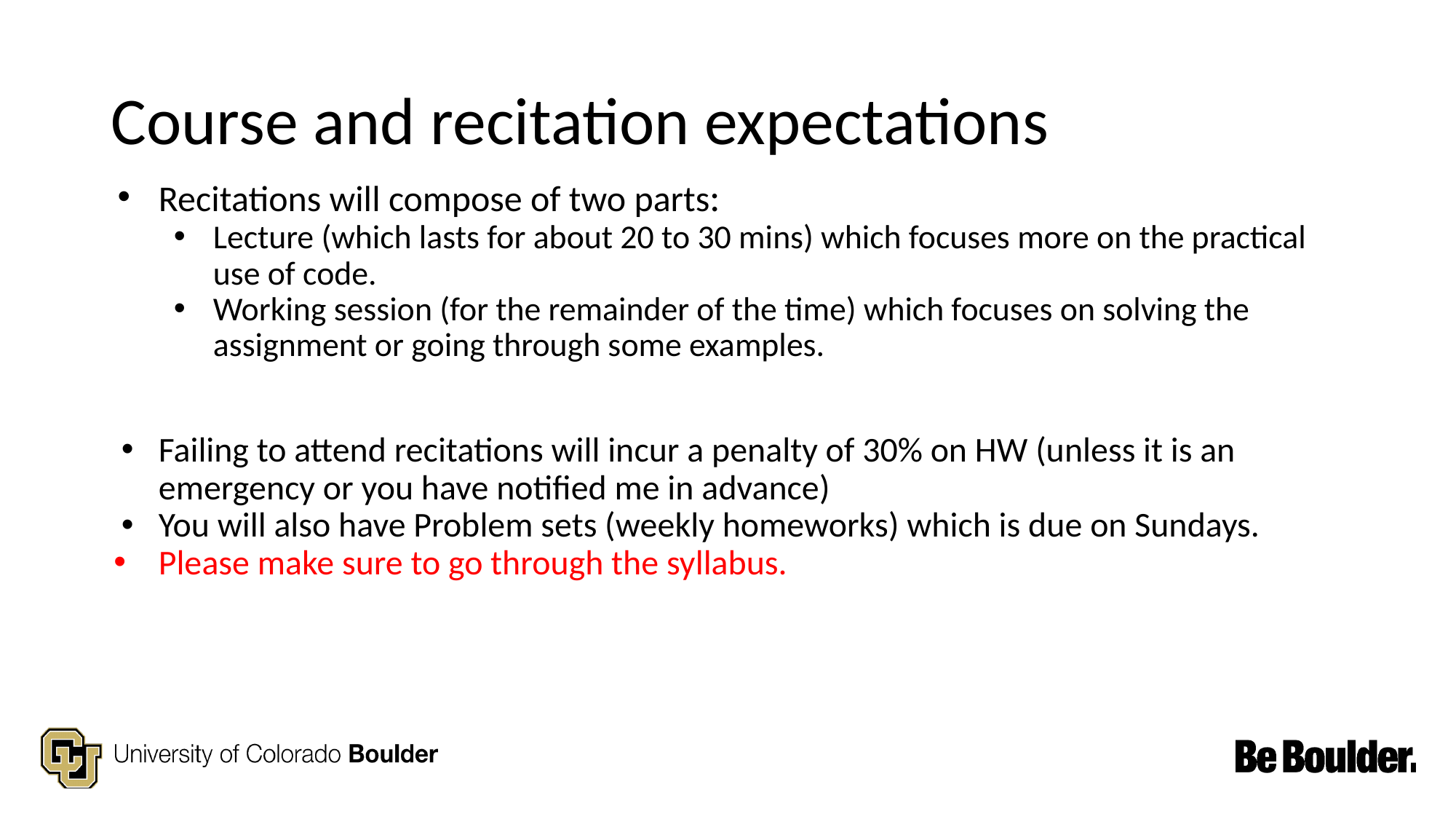

# Course and recitation expectations
Recitations will compose of two parts:
Lecture (which lasts for about 20 to 30 mins) which focuses more on the practical use of code.
Working session (for the remainder of the time) which focuses on solving the assignment or going through some examples.

Failing to attend recitations will incur a penalty of 30% on HW (unless it is an emergency or you have notified me in advance)
You will also have Problem sets (weekly homeworks) which is due on Sundays.
Please make sure to go through the syllabus.